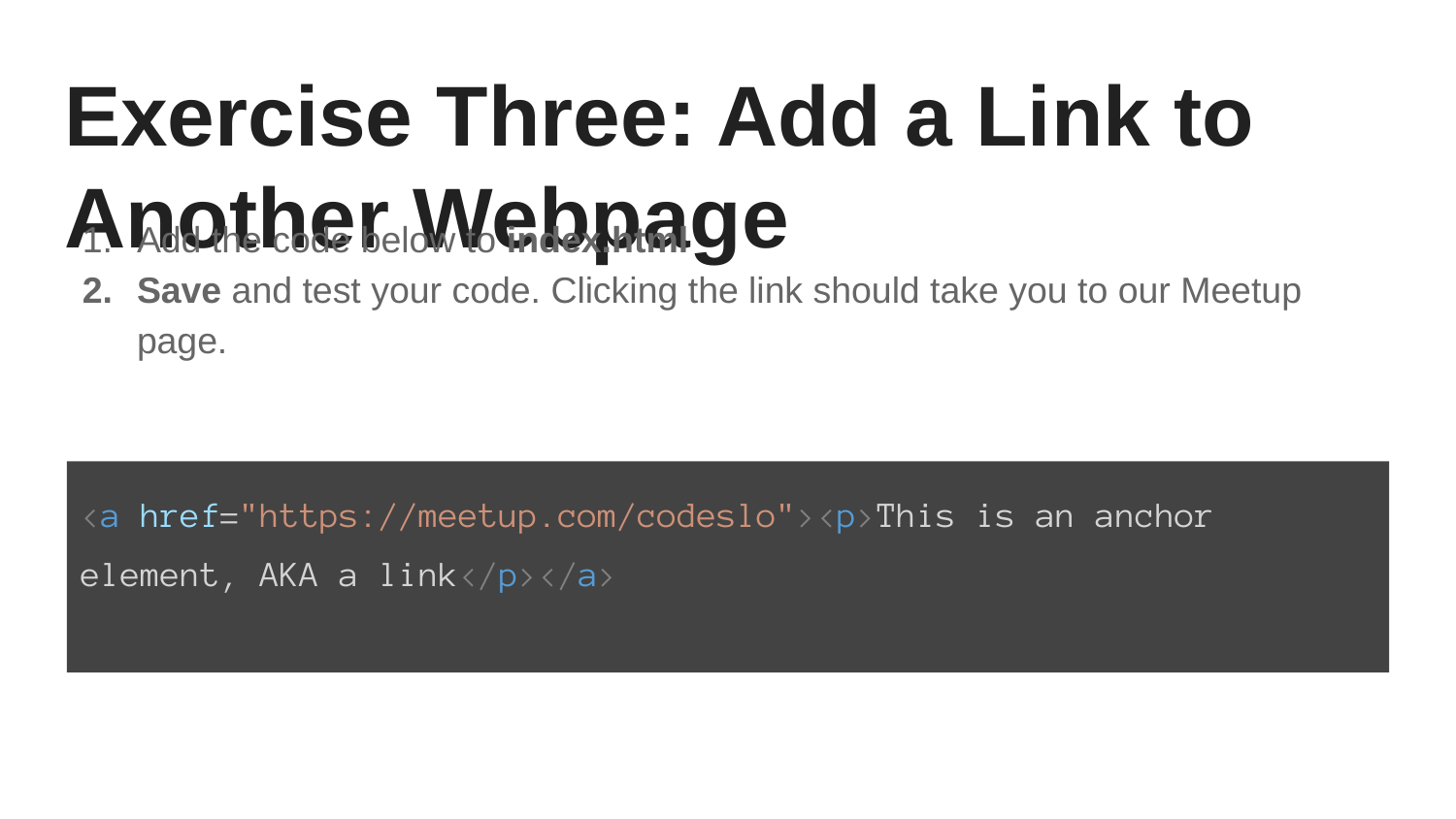

# Exercise Three: Add a Link to Another Webpage
Add the code below to index.html
Save and test your code. Clicking the link should take you to our Meetup page.

<a href="https://meetup.com/codeslo"><p>This is an anchor element, AKA a link</p></a>